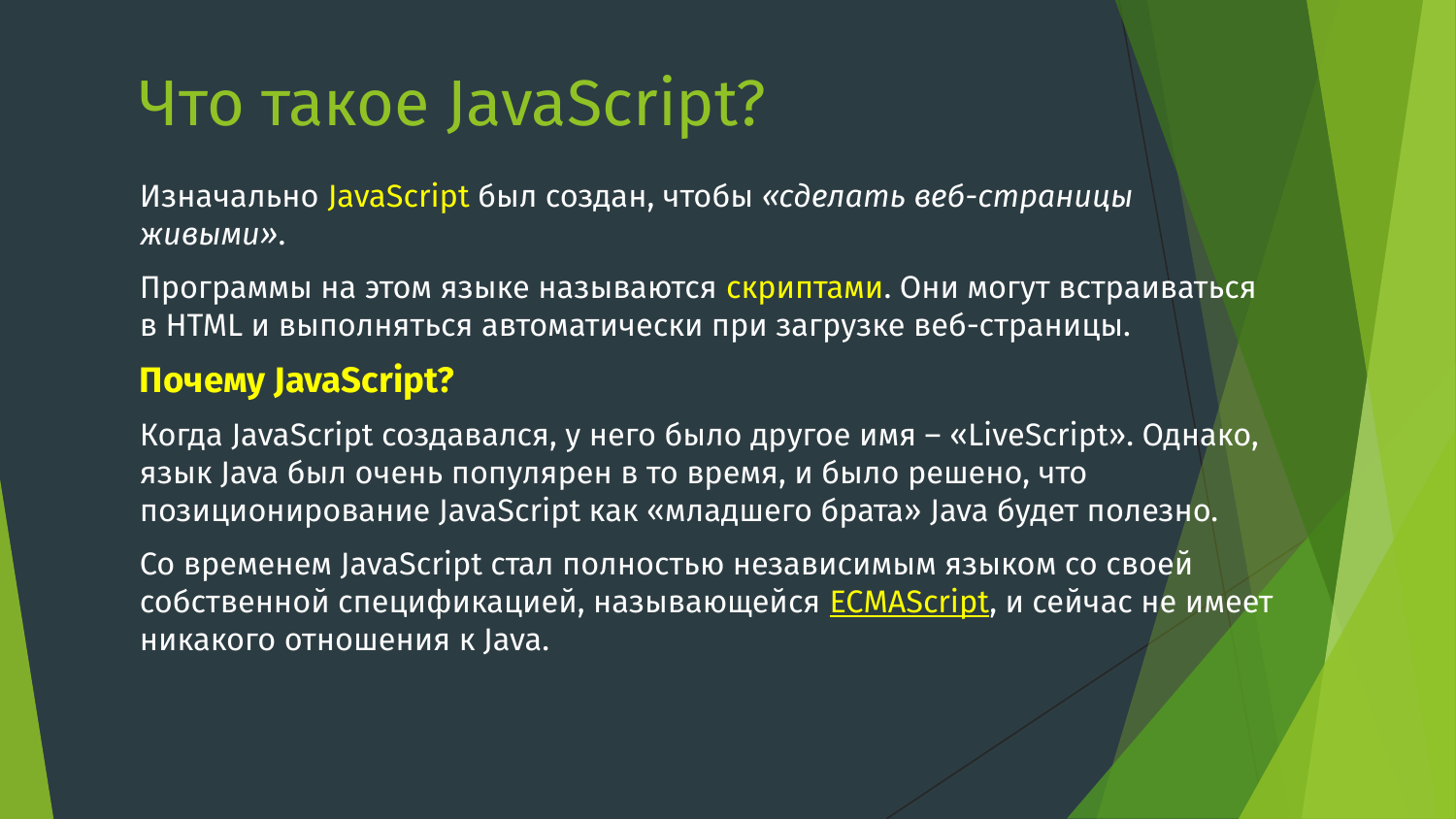

# Что такое JavaScript?
Изначально JavaScript был создан, чтобы «сделать веб-страницы живыми».
Программы на этом языке называются скриптами. Они могут встраиваться в HTML и выполняться автоматически при загрузке веб-страницы.
Почему JavaScript?
Когда JavaScript создавался, у него было другое имя – «LiveScript». Однако, язык Java был очень популярен в то время, и было решено, что позиционирование JavaScript как «младшего брата» Java будет полезно.
Со временем JavaScript стал полностью независимым языком со своей собственной спецификацией, называющейся ECMAScript, и сейчас не имеет никакого отношения к Java.